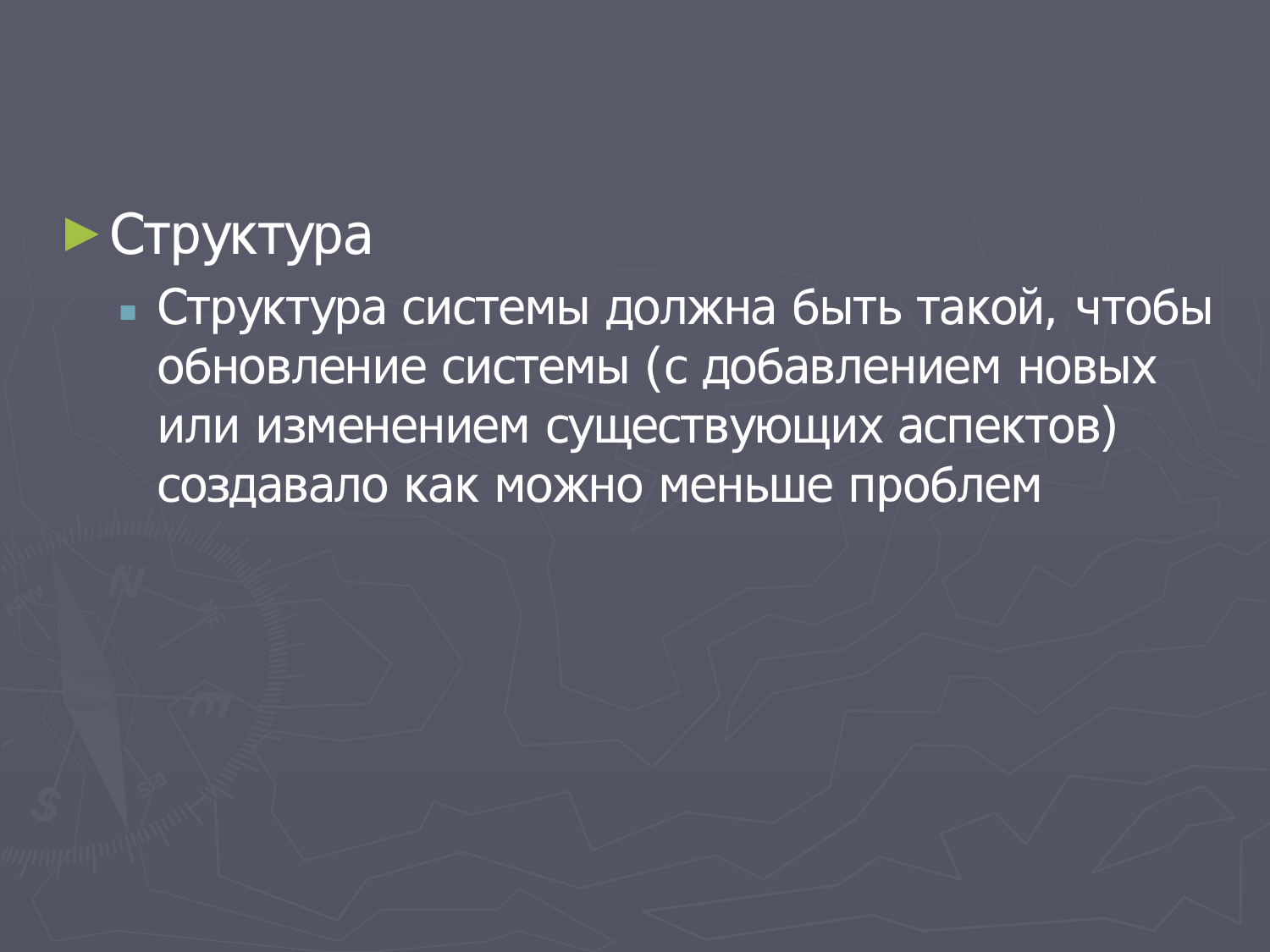

#
Структура
Структура системы должна быть такой, чтобы обновление системы (с добавлением новых или изменением существующих аспектов) создавало как можно меньше проблем